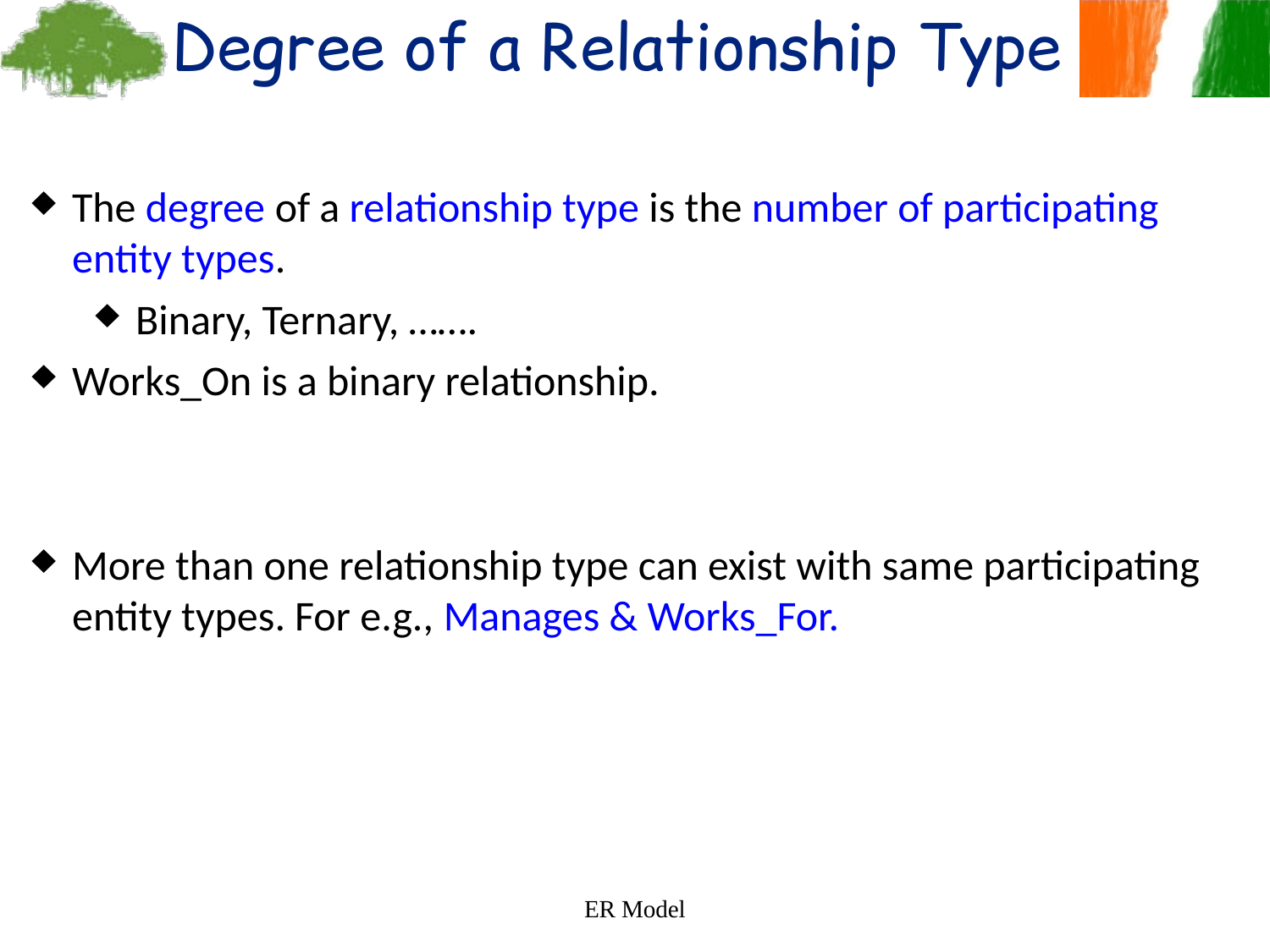

Degree of a Relationship Type
The degree of a relationship type is the number of participating entity types.
Binary, Ternary, …….
Works_On is a binary relationship.

More than one relationship type can exist with same participating entity types. For e.g., Manages & Works_For.

ER Model